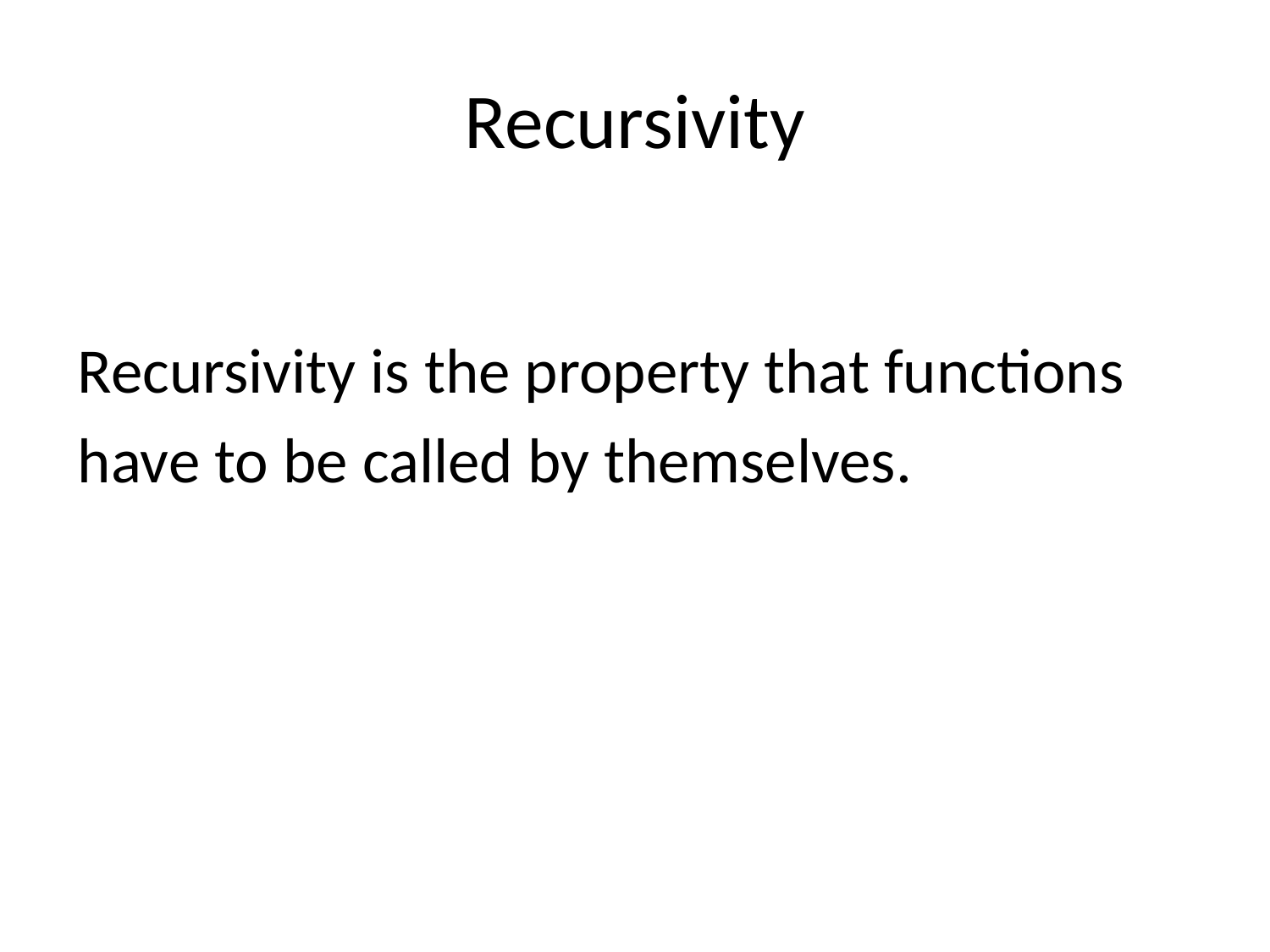

# Recursivity
Recursivity is the property that functions
have to be called by themselves.